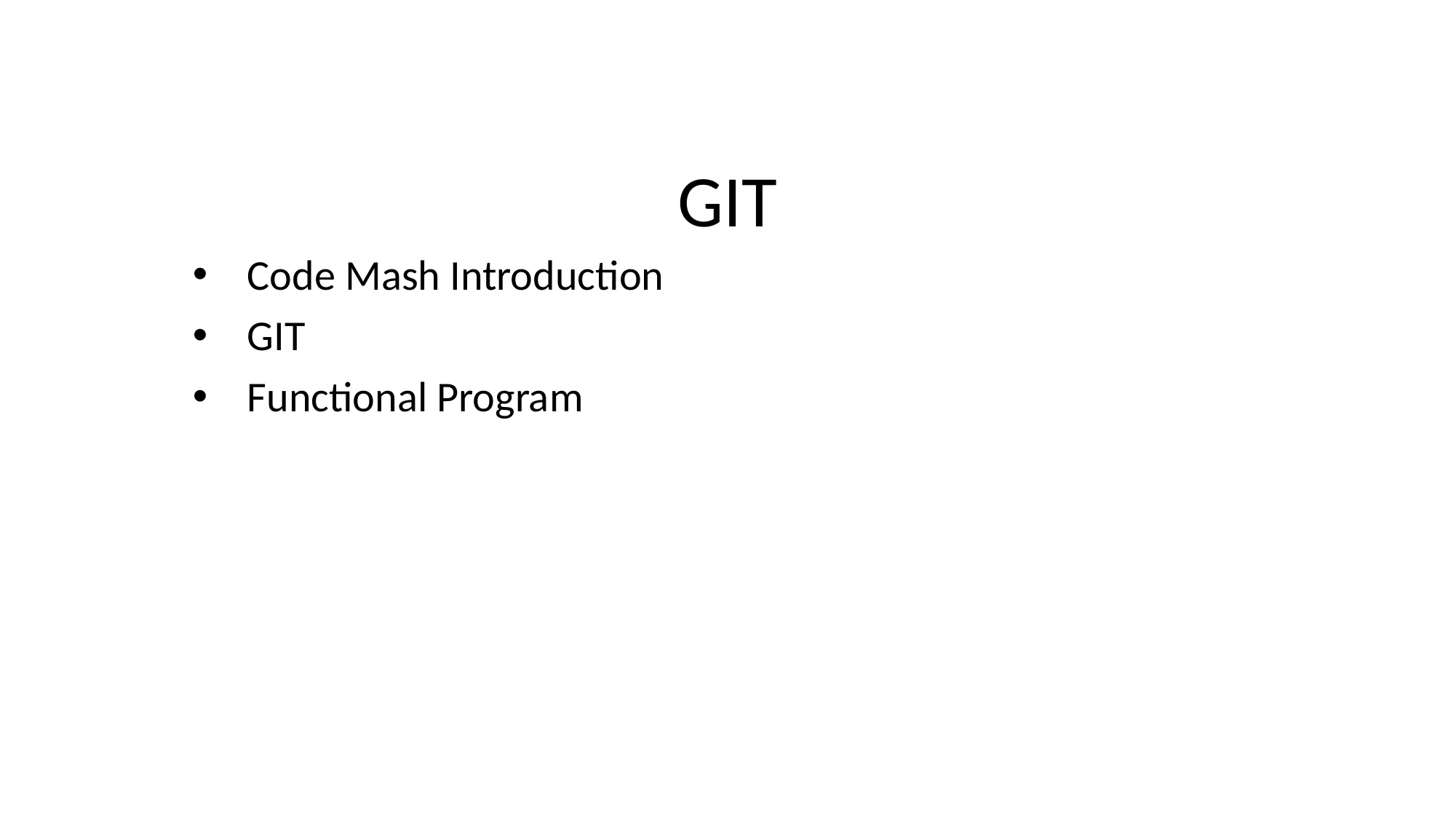

# GIT
Code Mash Introduction
GIT
Functional Program